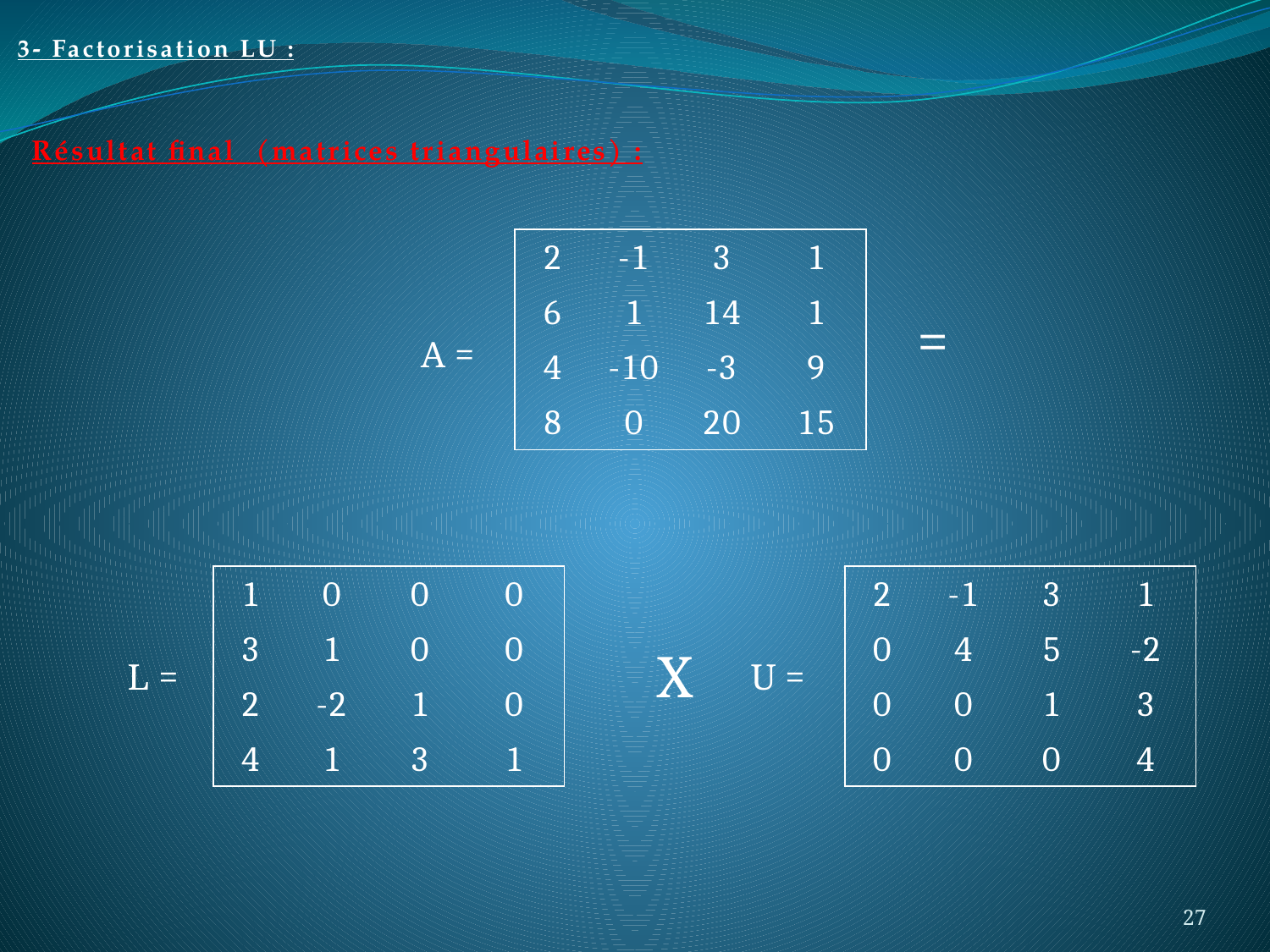

3- Factorisation LU :
Résultat final  (matrices triangulaires) :
| 2 | -1 | 3 | 1 |
| --- | --- | --- | --- |
| 6 | 1 | 14 | 1 |
| 4 | -10 | -3 | 9 |
| 8 | 0 | 20 | 15 |
=
A =
| 2 | -1 | 3 | 1 |
| --- | --- | --- | --- |
| 0 | 4 | 5 | -2 |
| 0 | 0 | 1 | 3 |
| 0 | 0 | 0 | 4 |
| 1 | 0 | 0 | 0 |
| --- | --- | --- | --- |
| 3 | 1 | 0 | 0 |
| 2 | -2 | 1 | 0 |
| 4 | 1 | 3 | 1 |
X
L =
U =
27